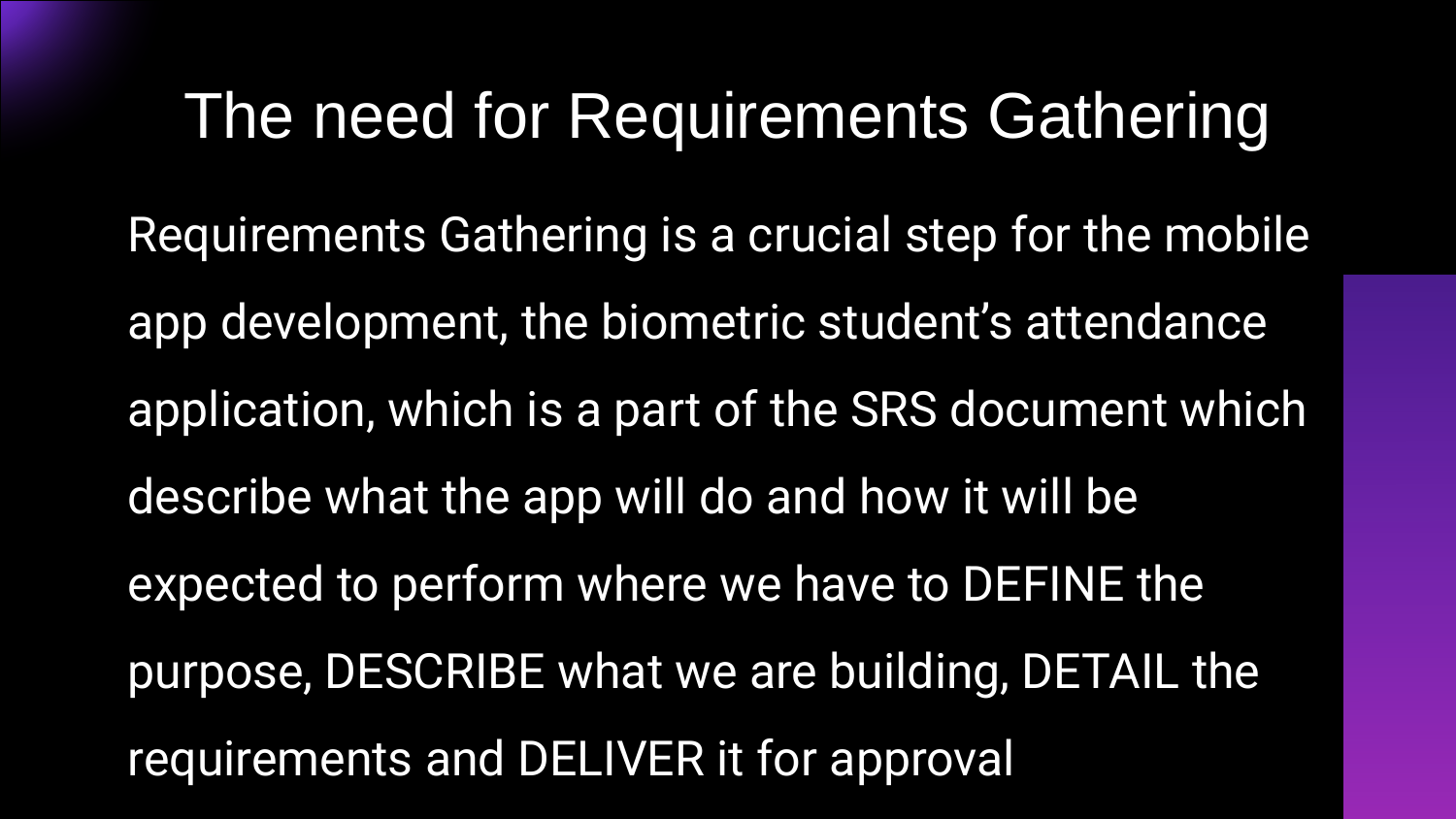

# The need for Requirements Gathering
Requirements Gathering is a crucial step for the mobile app development, the biometric student’s attendance application, which is a part of the SRS document which describe what the app will do and how it will be expected to perform where we have to DEFINE the purpose, DESCRIBE what we are building, DETAIL the requirements and DELIVER it for approval